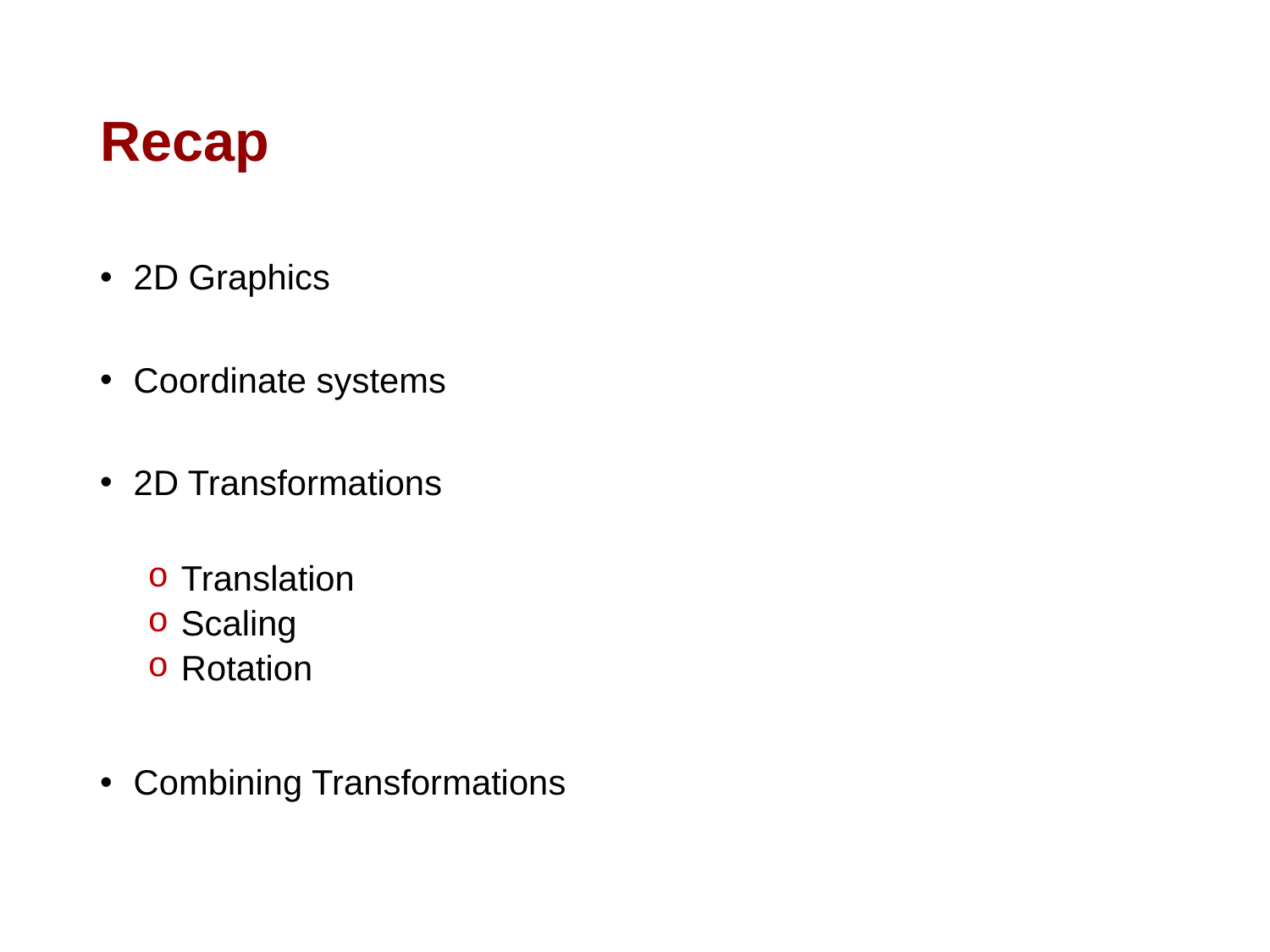

# Recap
 2D Graphics

 Coordinate systems

 2D Transformations

 Translation
 Scaling
 Rotation

 Combining Transformations